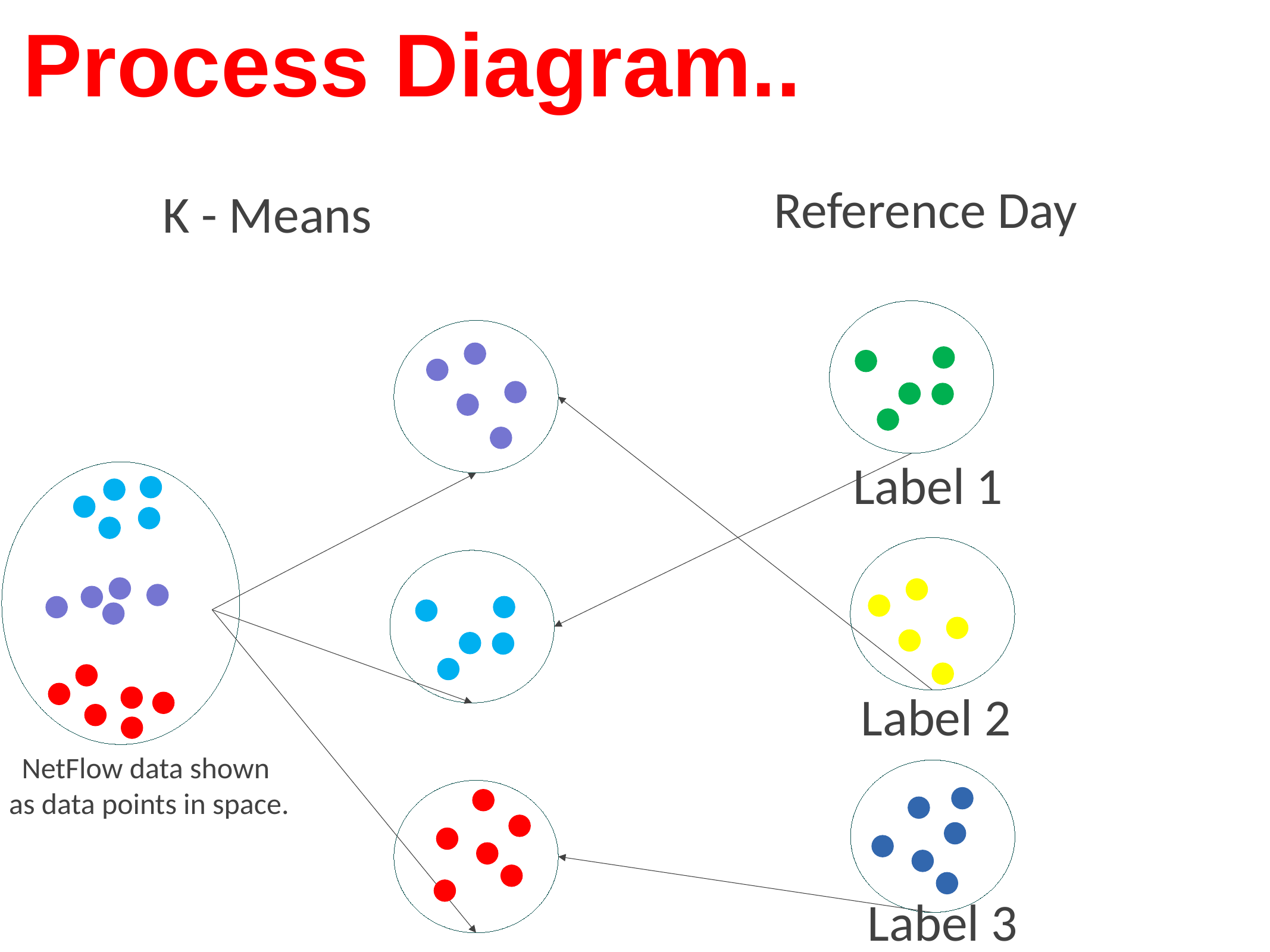

Process Diagram..
Reference Day
K - Means

Label 1

Label 2

NetFlow data shown
as data points in space.

19

Label 3